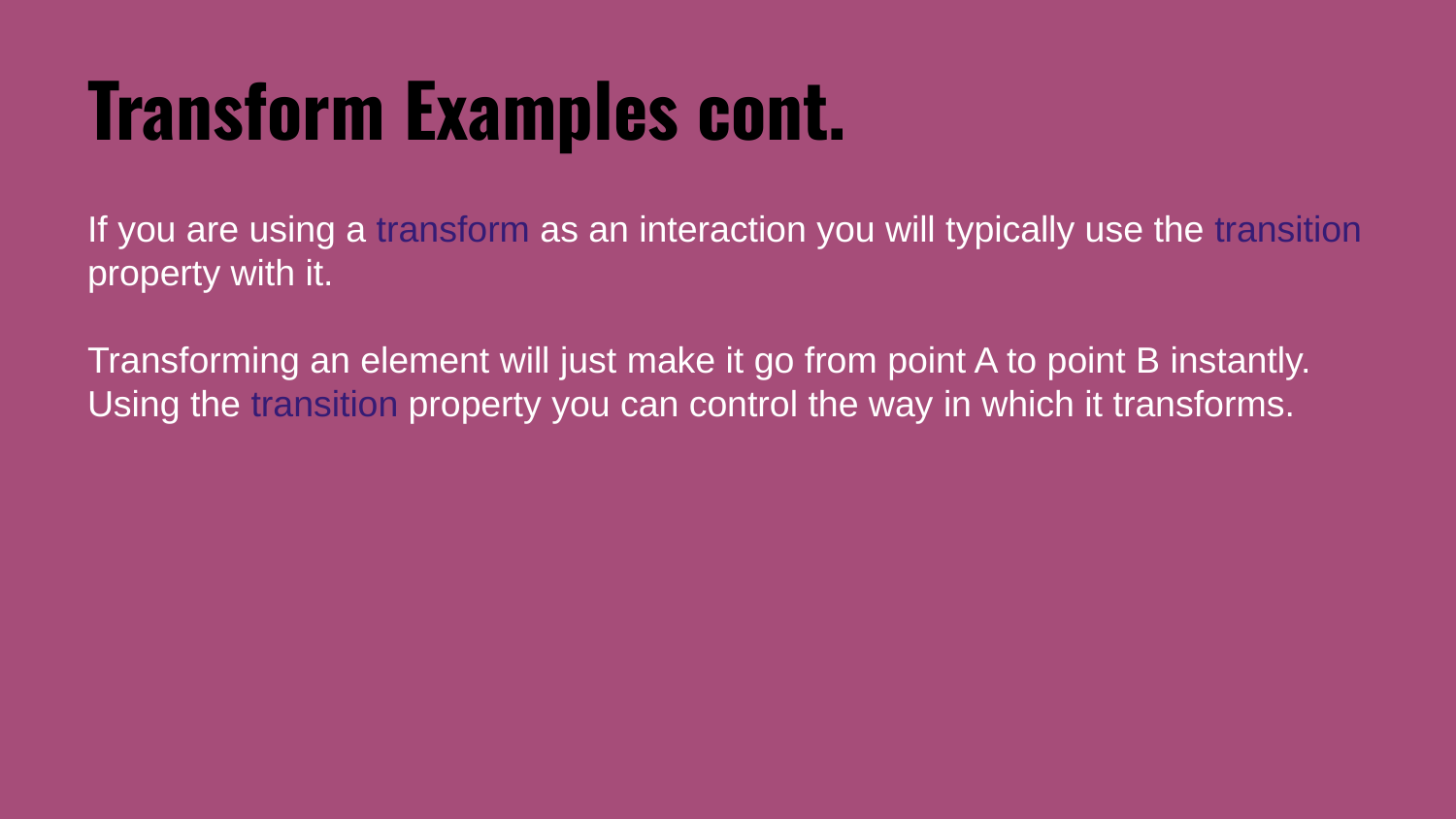

# Transform Examples cont.
If you are using a transform as an interaction you will typically use the transition property with it.

Transforming an element will just make it go from point A to point B instantly. Using the transition property you can control the way in which it transforms.